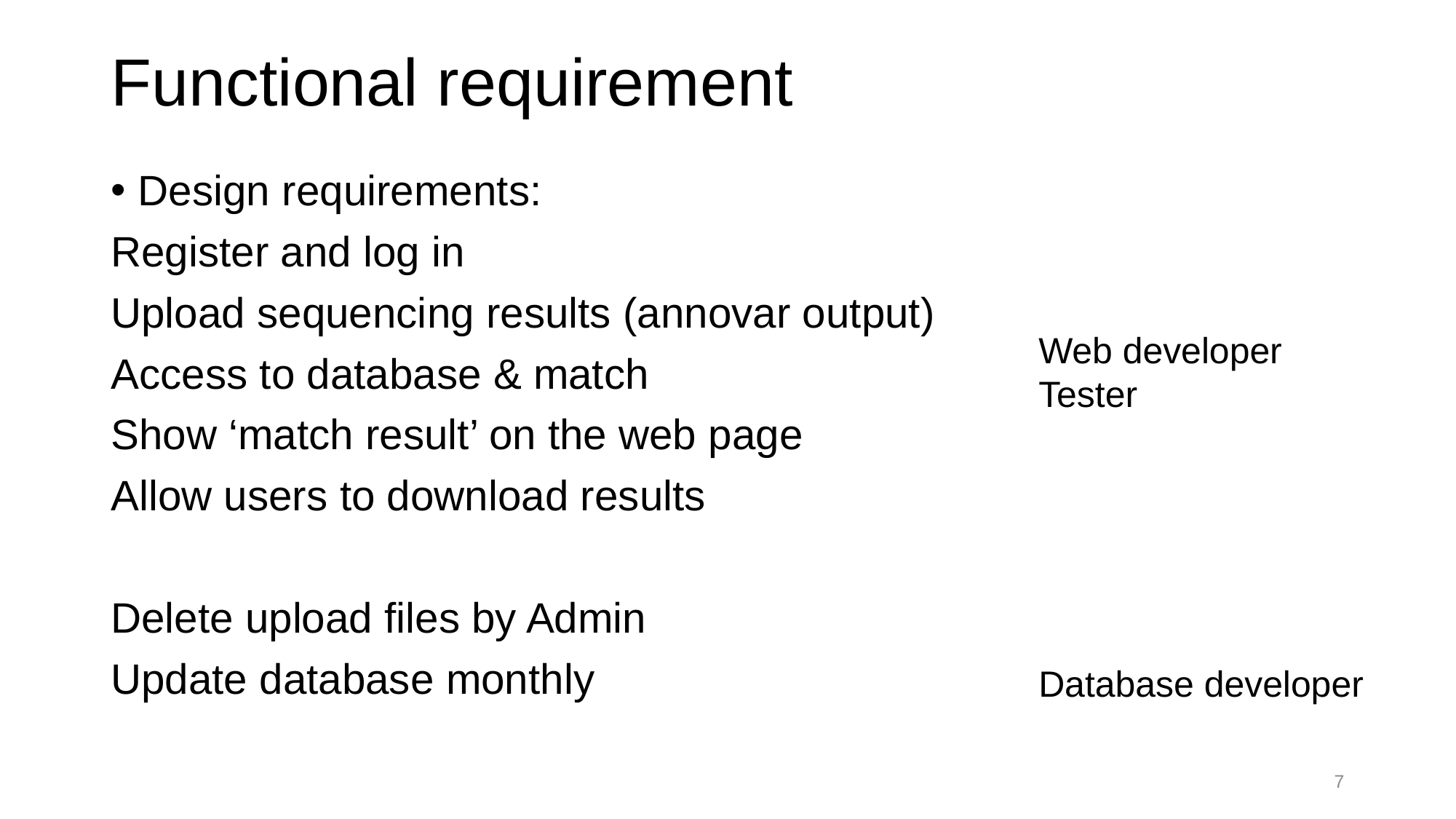

# Functional requirement
Design requirements:
Register and log in
Upload sequencing results (annovar output)
Access to database & match
Show ‘match result’ on the web page
Allow users to download results

Delete upload files by Admin
Update database monthly
Web developer
Tester
Database developer
7